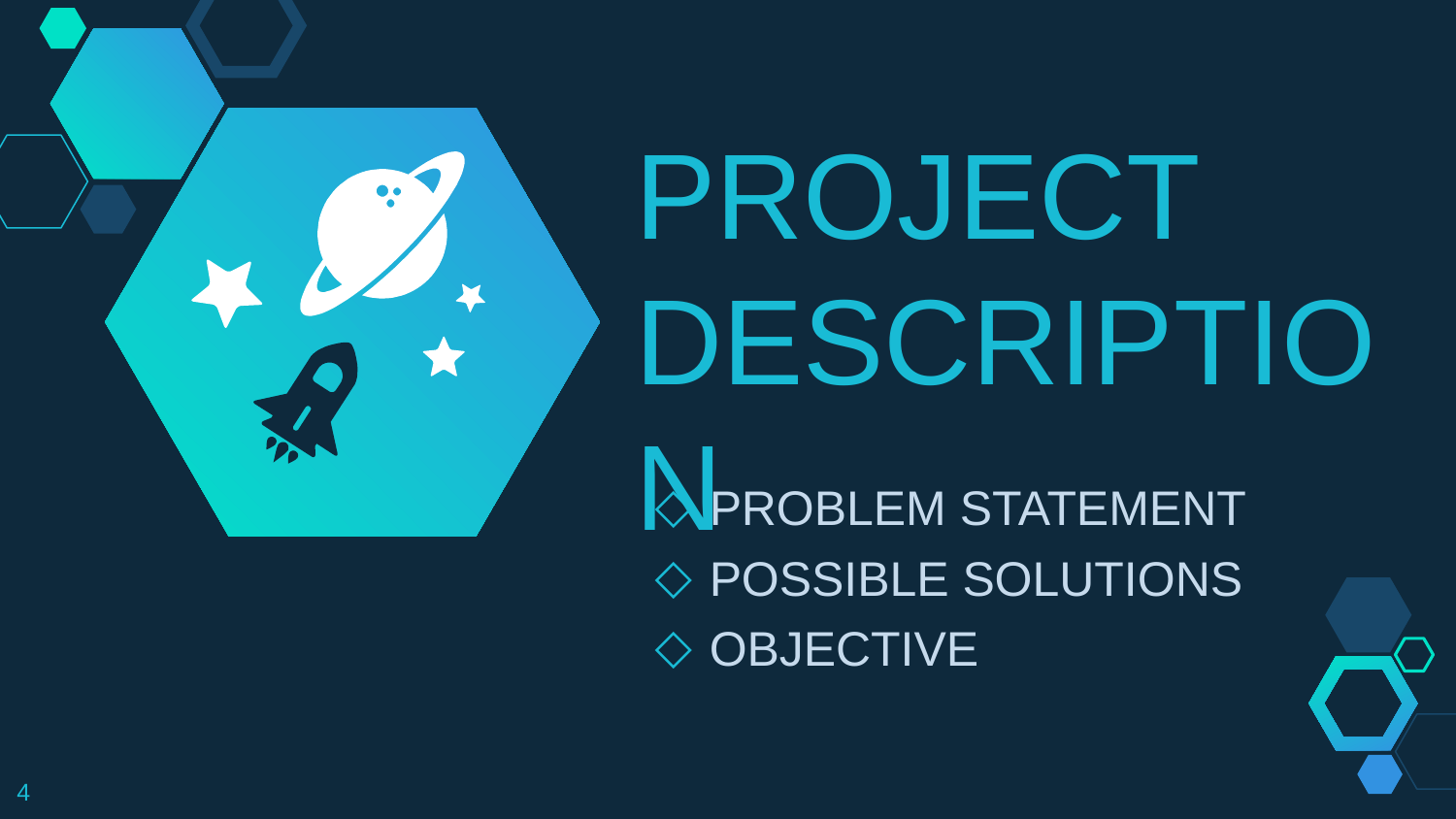

PROJECT DESCRIPTION

PROBLEM STATEMENT
POSSIBLE SOLUTIONS
OBJECTIVE

4